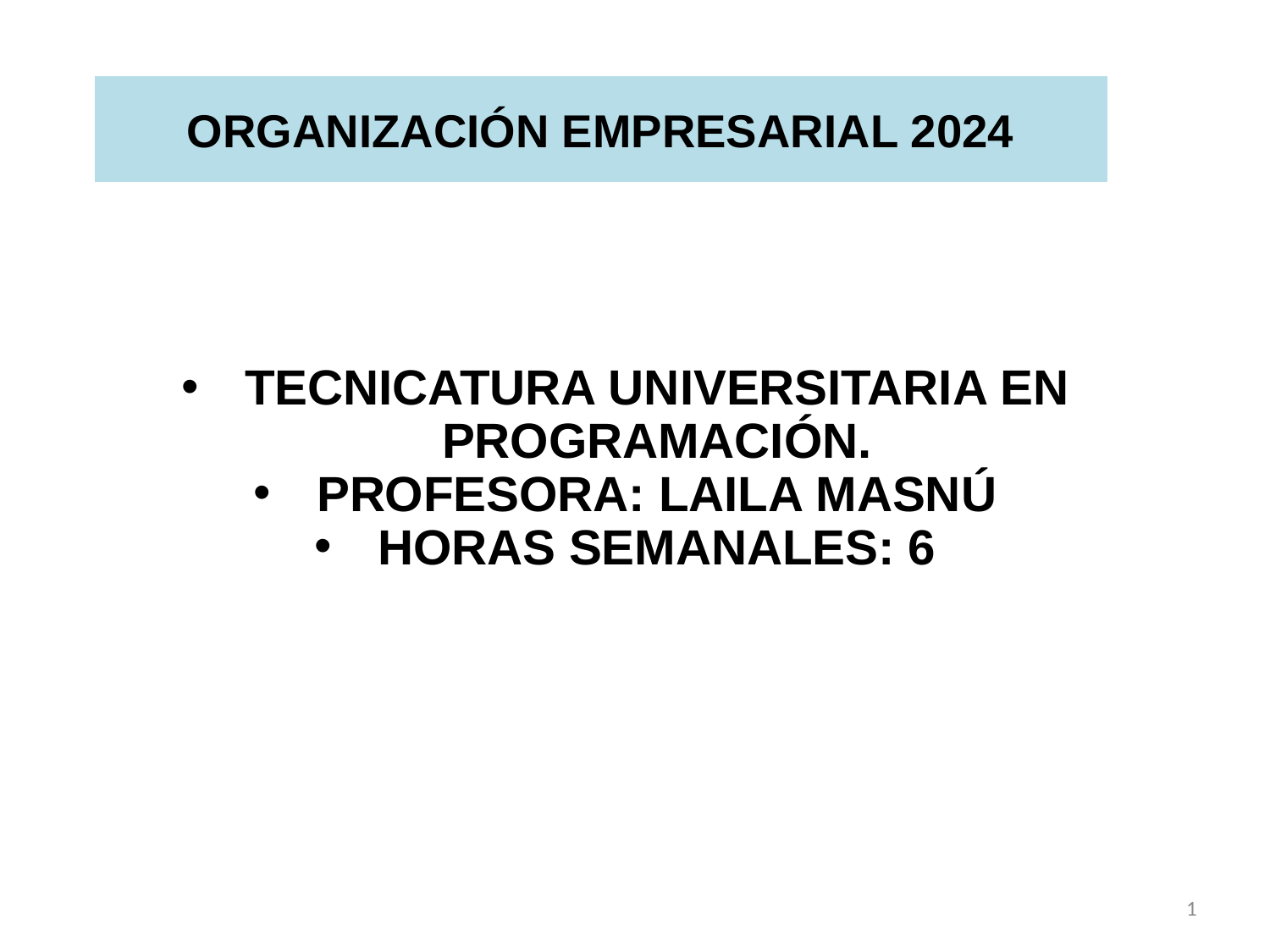

# ORGANIZACIÓN EMPRESARIAL 2024
TECNICATURA UNIVERSITARIA EN PROGRAMACIÓN.
PROFESORA: LAILA MASNÚ
HORAS SEMANALES: 6

1